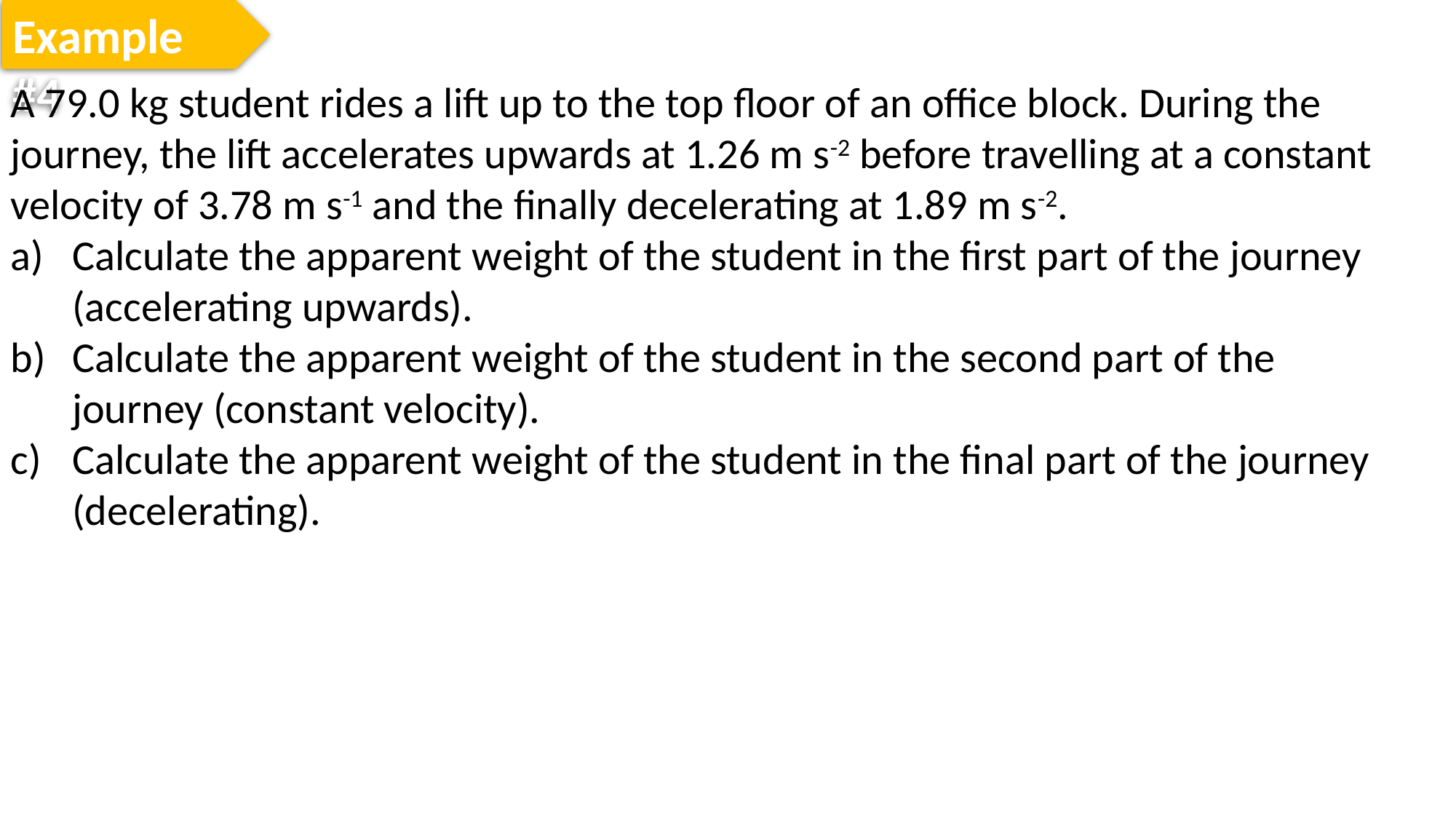

Example #4
A 79.0 kg student rides a lift up to the top floor of an office block. During the journey, the lift accelerates upwards at 1.26 m s-2 before travelling at a constant velocity of 3.78 m s-1 and the finally decelerating at 1.89 m s-2.
Calculate the apparent weight of the student in the first part of the journey (accelerating upwards).
Calculate the apparent weight of the student in the second part of the journey (constant velocity).
Calculate the apparent weight of the student in the final part of the journey (decelerating).